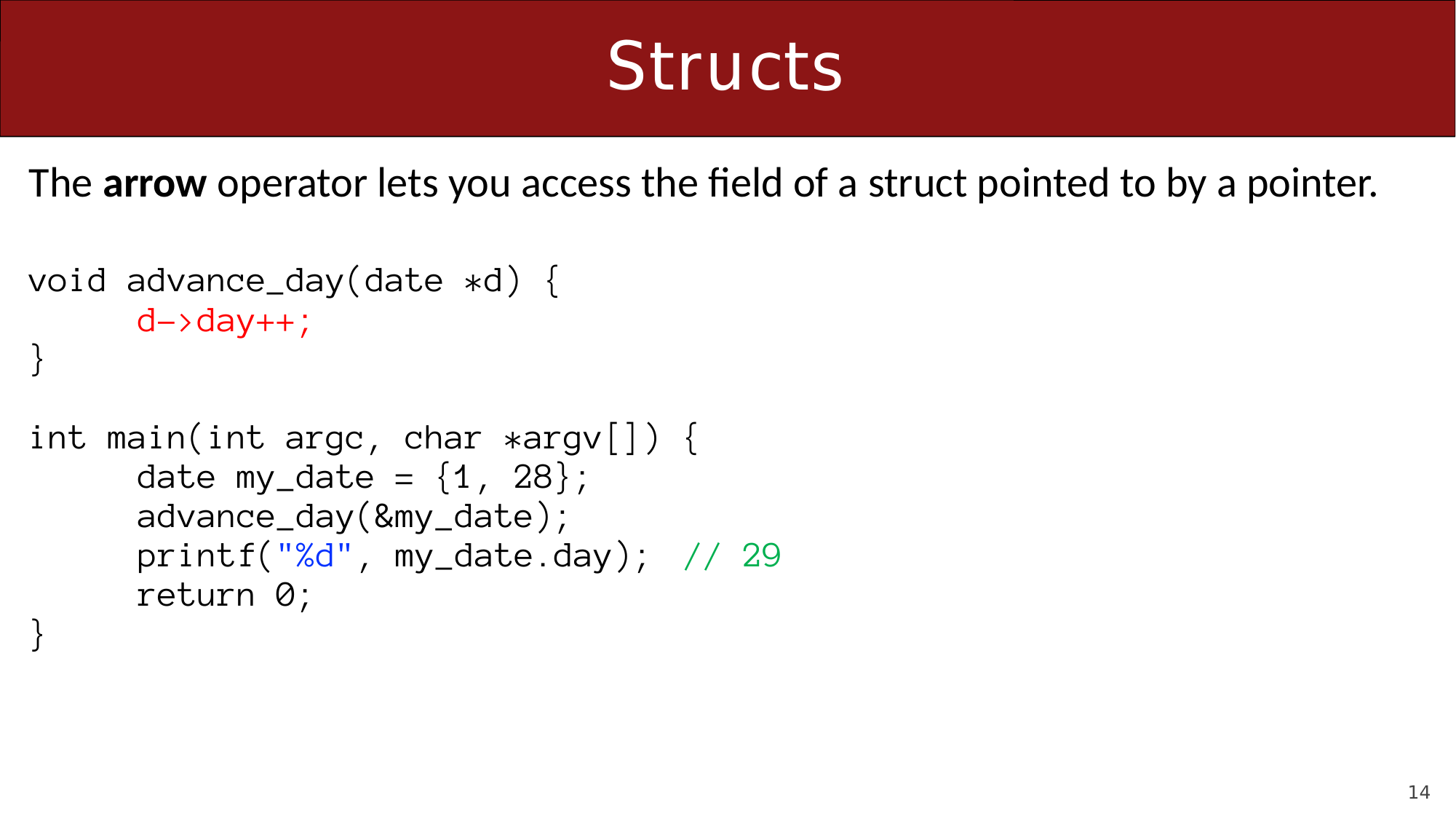

# Structs
The arrow operator lets you access the field of a struct pointed to by a pointer.

void advance_day(date *d) {
	d->day++;
}

int main(int argc, char *argv[]) {
	date my_date = {1, 28};
	advance_day(&my_date);
	printf("%d", my_date.day);	// 29
	return 0;
}